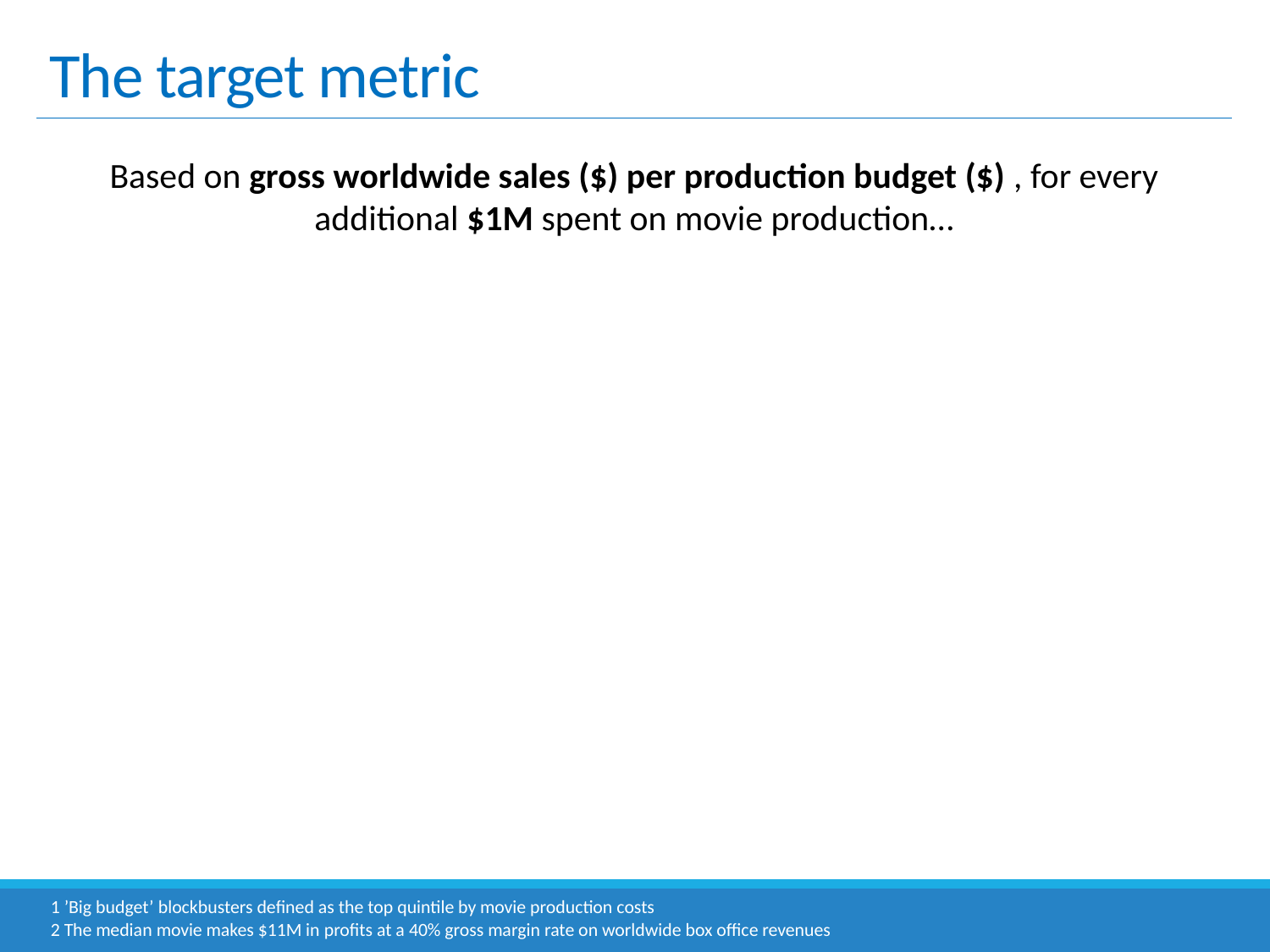

# The target metric
Based on gross worldwide sales ($) per production budget ($) , for every additional $1M spent on movie production…
1 ’Big budget’ blockbusters defined as the top quintile by movie production costs
2 The median movie makes $11M in profits at a 40% gross margin rate on worldwide box office revenues